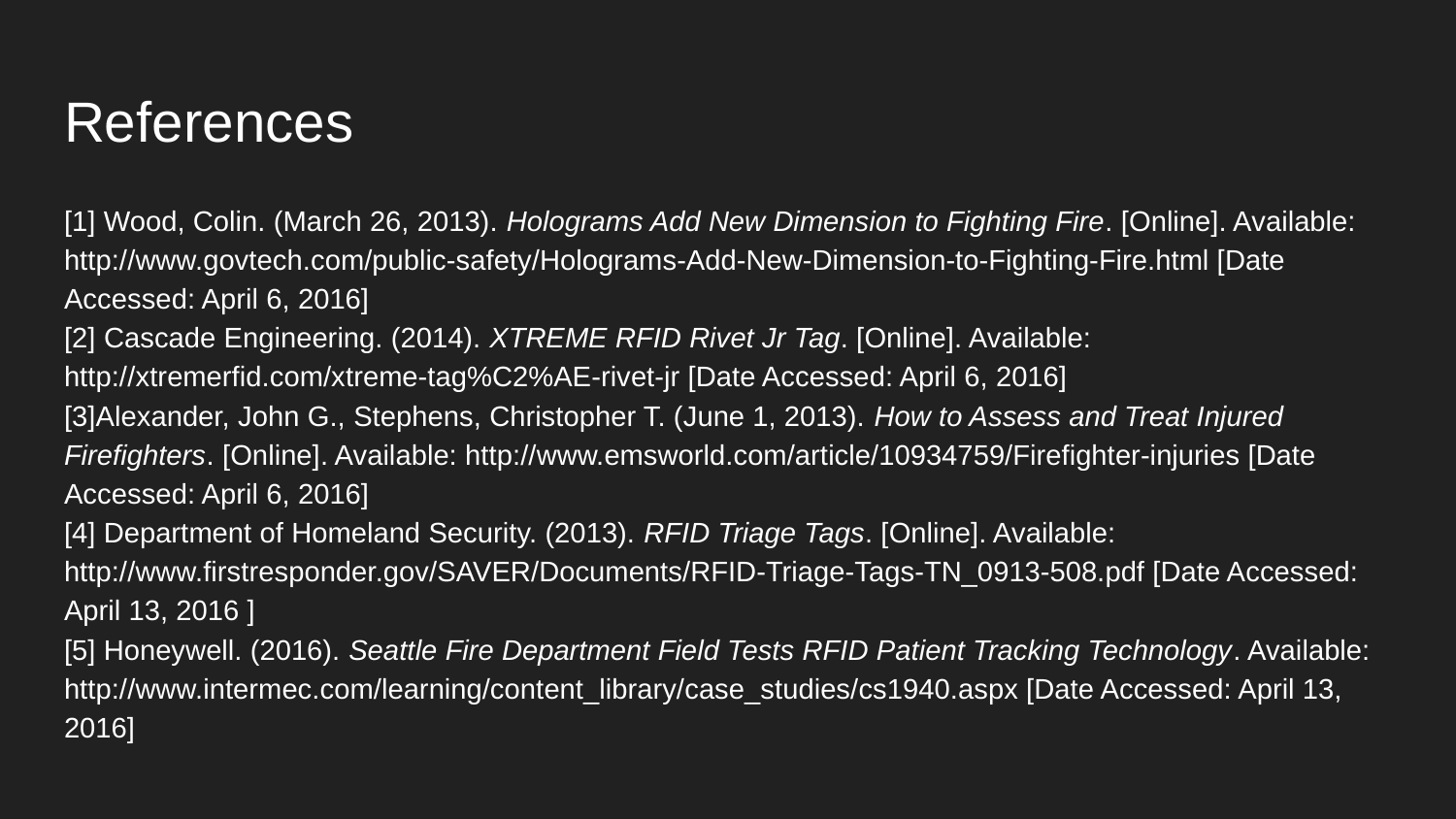

# References
[1] Wood, Colin. (March 26, 2013). Holograms Add New Dimension to Fighting Fire. [Online]. Available:  http://www.govtech.com/public-safety/Holograms-Add-New-Dimension-to-Fighting-Fire.html [Date Accessed: April 6, 2016]
[2] Cascade Engineering. (2014). XTREME RFID Rivet Jr Tag. [Online]. Available: http://xtremerfid.com/xtreme-tag%C2%AE-rivet-jr [Date Accessed: April 6, 2016]
[3]Alexander, John G., Stephens, Christopher T. (June 1, 2013). How to Assess and Treat Injured Firefighters. [Online]. Available: http://www.emsworld.com/article/10934759/Firefighter-injuries [Date Accessed: April 6, 2016]
[4] Department of Homeland Security. (2013). RFID Triage Tags. [Online]. Available: http://www.firstresponder.gov/SAVER/Documents/RFID-Triage-Tags-TN_0913-508.pdf [Date Accessed: April 13, 2016 ]
[5] Honeywell. (2016). Seattle Fire Department Field Tests RFID Patient Tracking Technology. Available: http://www.intermec.com/learning/content_library/case_studies/cs1940.aspx [Date Accessed: April 13, 2016]